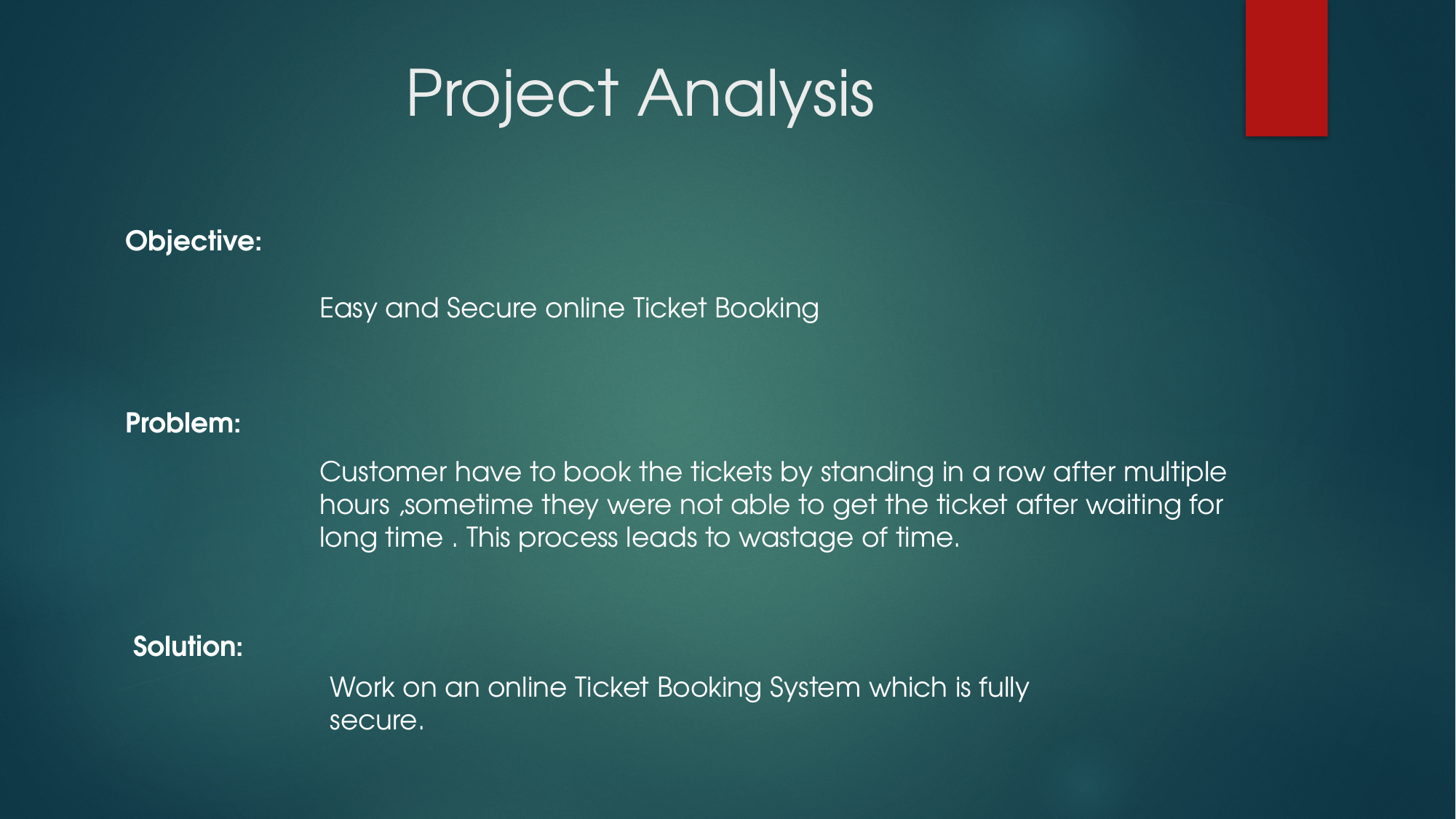

# Project Analysis
Objective:
Easy and Secure online Ticket Booking
Problem:
Customer have to book the tickets by standing in a row after multiple hours ,sometime they were not able to get the ticket after waiting for long time . This process leads to wastage of time.
Solution:
Work on an online Ticket Booking System which is fully secure.